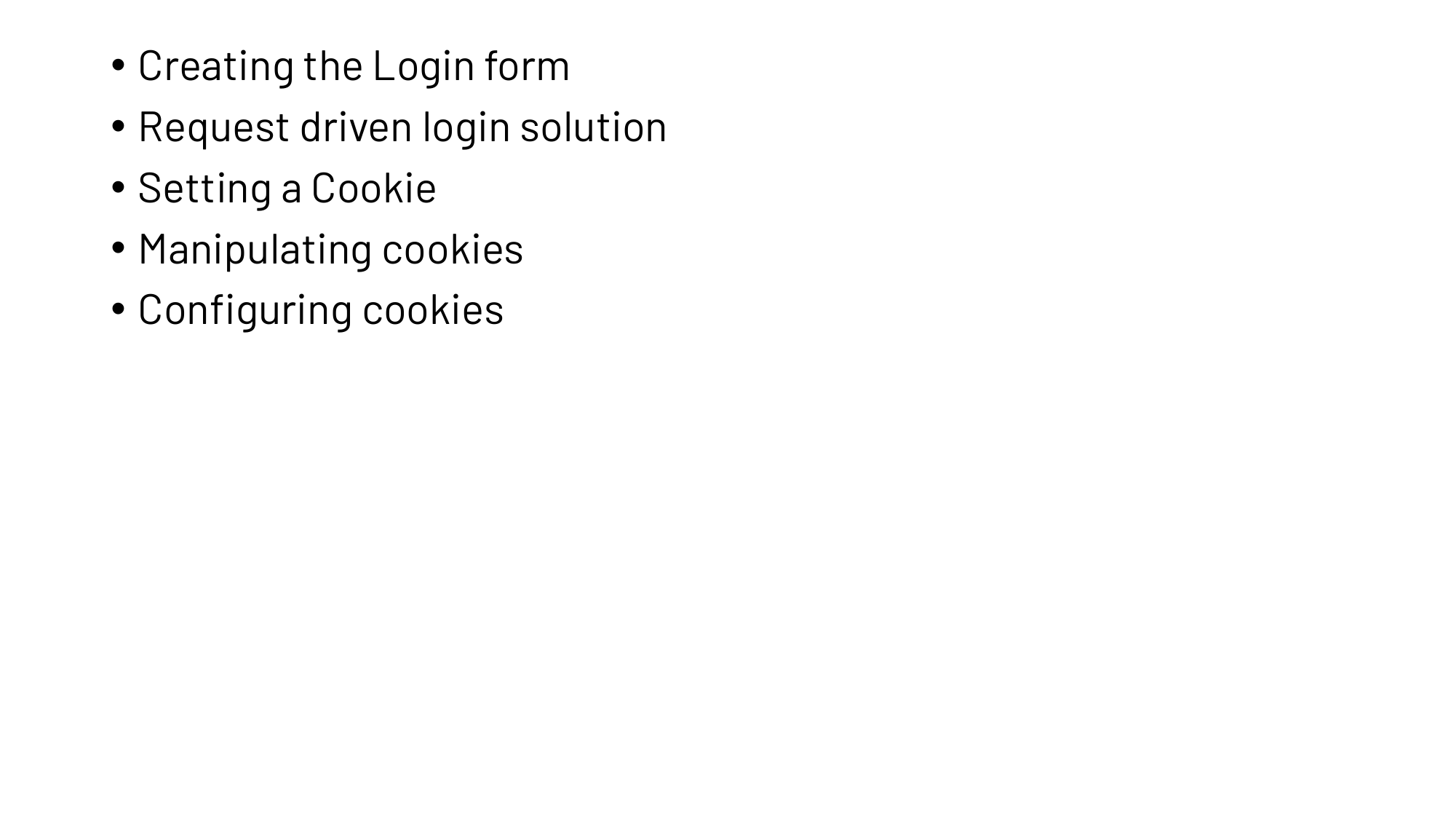

Creating the Login form
Request driven login solution
Setting a Cookie
Manipulating cookies
Configuring cookies